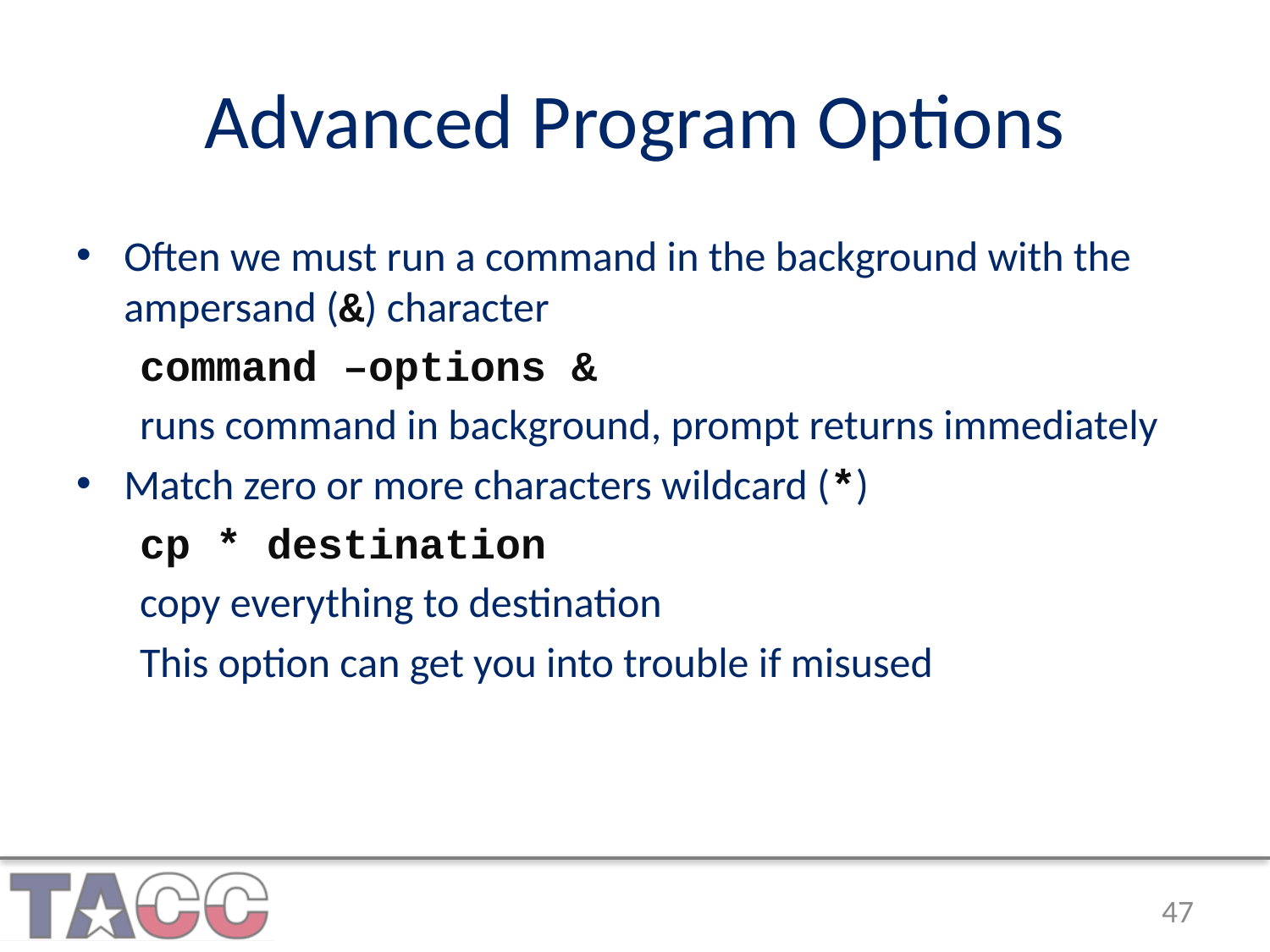

# Advanced Program Options
Often we must run a command in the background with the ampersand (&) character
command –options &
runs command in background, prompt returns immediately
Match zero or more characters wildcard (*)
cp * destination
copy everything to destination
This option can get you into trouble if misused